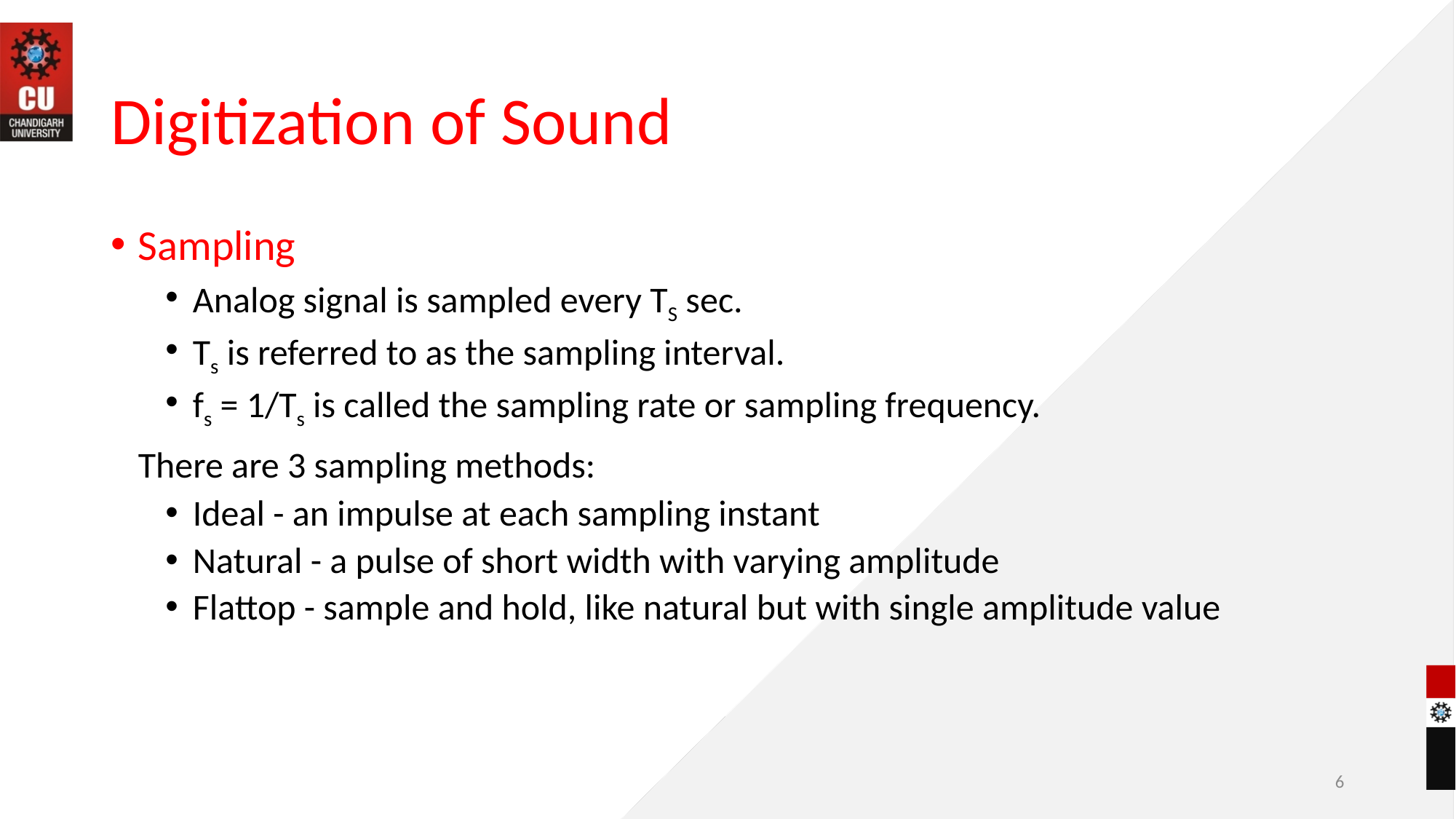

# Digitization of Sound
Sampling
Analog signal is sampled every TS sec.
Ts is referred to as the sampling interval.
fs = 1/Ts is called the sampling rate or sampling frequency.
	There are 3 sampling methods:
Ideal - an impulse at each sampling instant
Natural - a pulse of short width with varying amplitude
Flattop - sample and hold, like natural but with single amplitude value

6